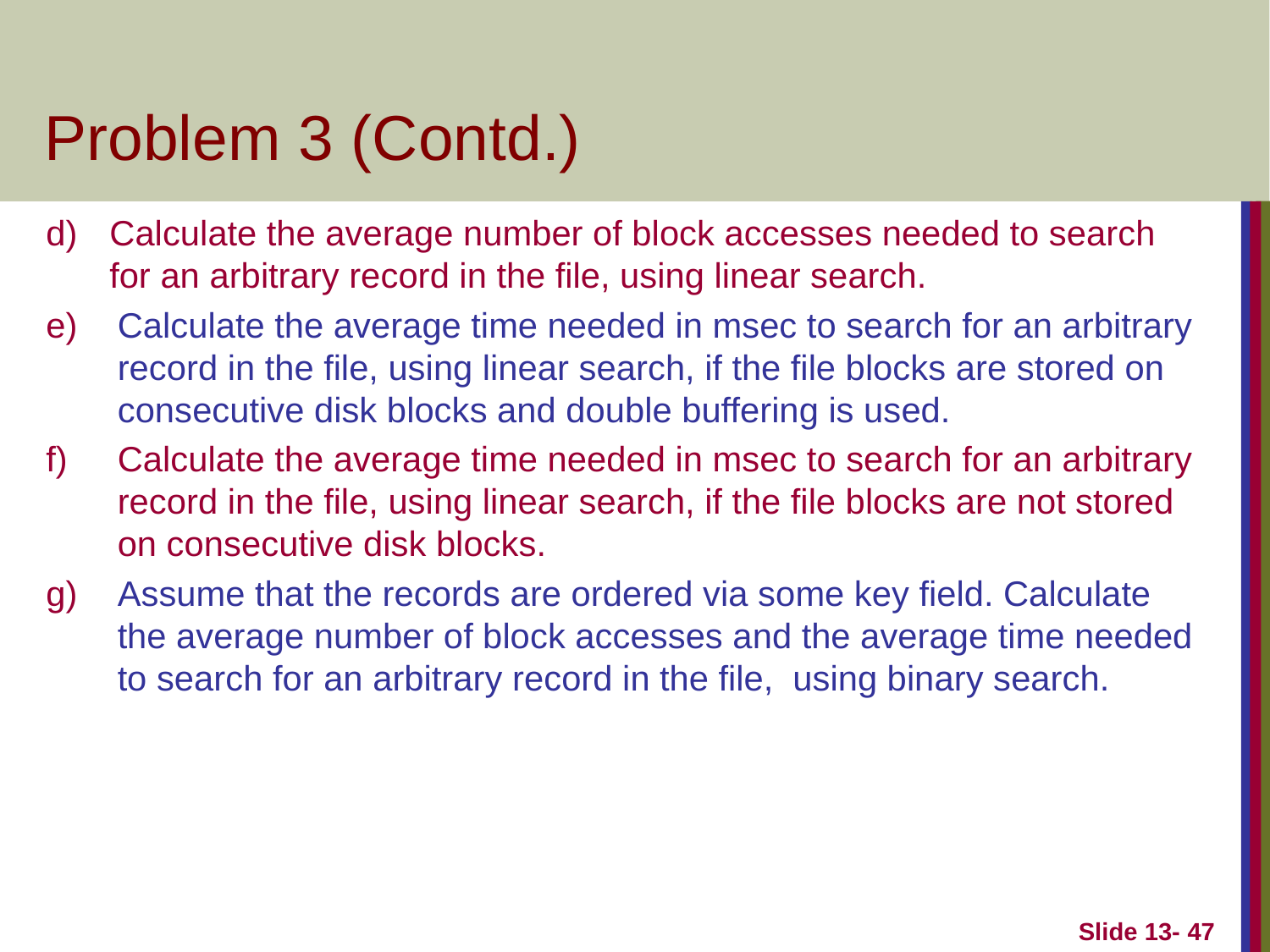

# Problem 3 (Contd.)
Calculate the average number of block accesses needed to search for an arbitrary record in the file, using linear search.
Calculate the average time needed in msec to search for an arbitrary record in the file, using linear search, if the file blocks are stored on consecutive disk blocks and double buffering is used.
Calculate the average time needed in msec to search for an arbitrary record in the file, using linear search, if the file blocks are not stored on consecutive disk blocks.
Assume that the records are ordered via some key field. Calculate the average number of block accesses and the average time needed to search for an arbitrary record in the file,  using binary search.

Slide 13- 47